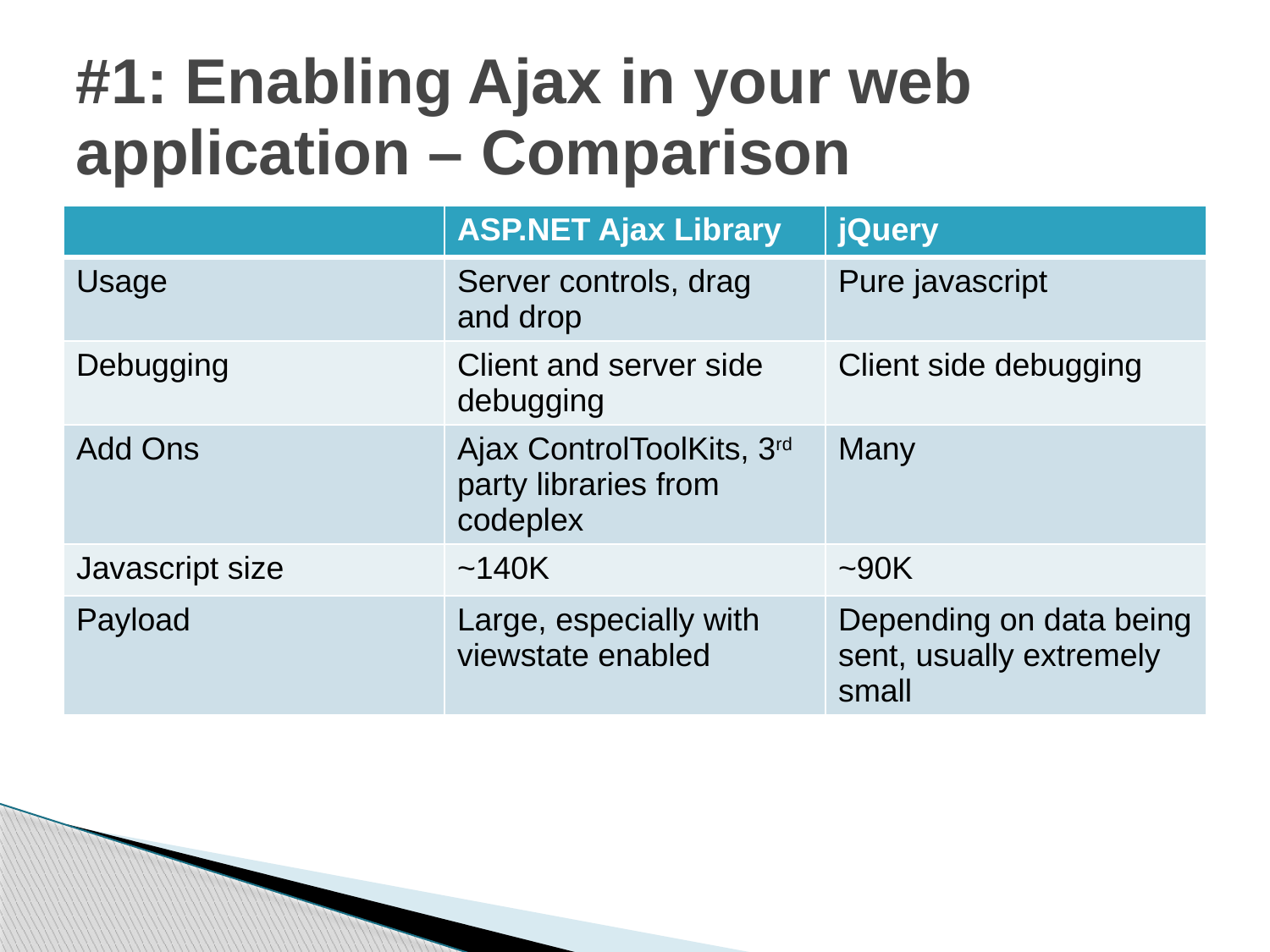

# #1: Enabling Ajax in your web application – Comparison
|  | ASP.NET Ajax Library | jQuery |
| --- | --- | --- |
| Usage | Server controls, drag and drop | Pure javascript |
| Debugging | Client and server side debugging | Client side debugging |
| Add Ons | Ajax ControlToolKits, 3rd party libraries from codeplex | Many |
| Javascript size | ~140K | ~90K |
| Payload | Large, especially with viewstate enabled | Depending on data being sent, usually extremely small |